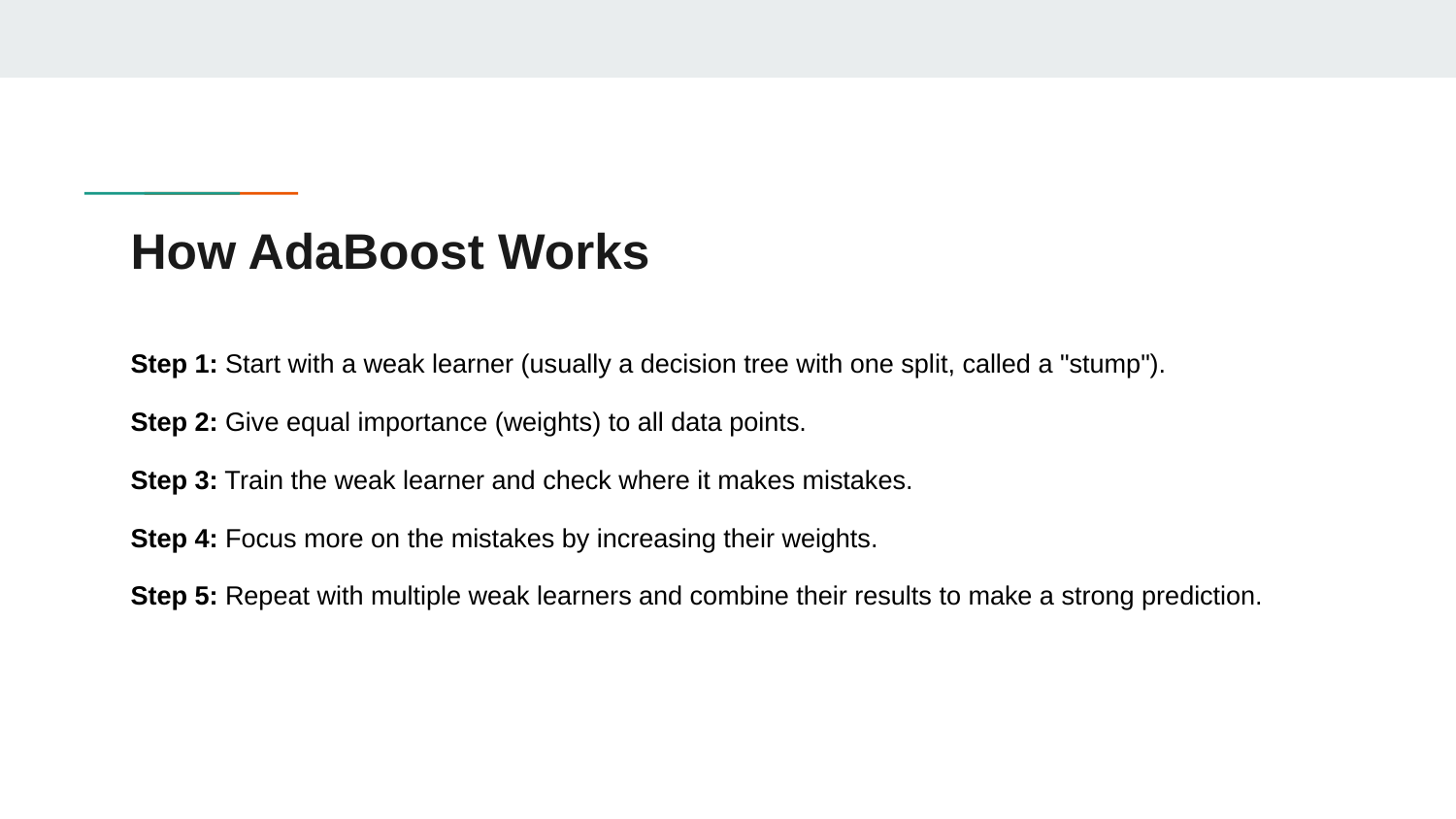

# How AdaBoost Works
Step 1: Start with a weak learner (usually a decision tree with one split, called a "stump").
Step 2: Give equal importance (weights) to all data points.
Step 3: Train the weak learner and check where it makes mistakes.
Step 4: Focus more on the mistakes by increasing their weights.
Step 5: Repeat with multiple weak learners and combine their results to make a strong prediction.